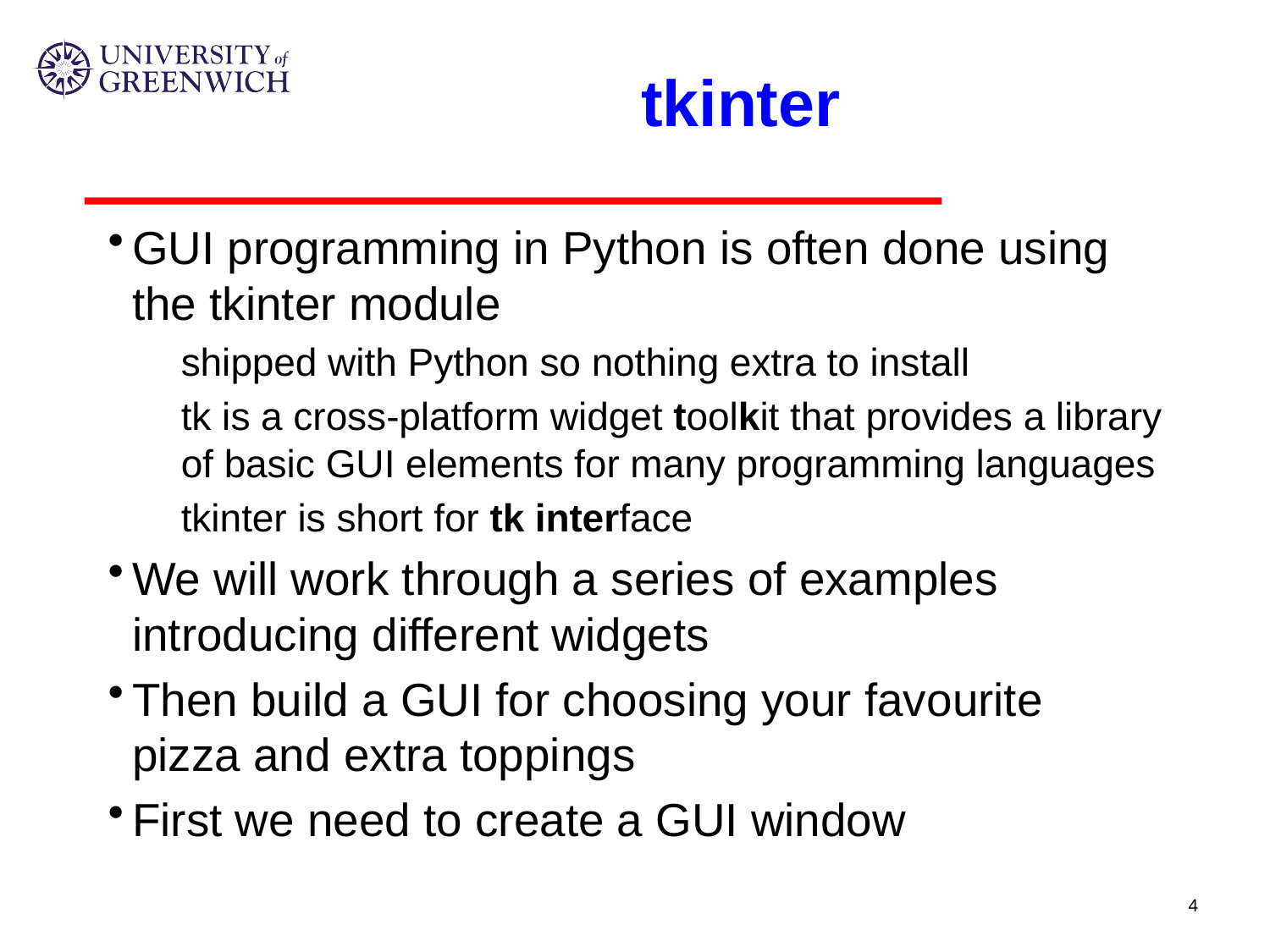

# tkinter
GUI programming in Python is often done using the tkinter module
shipped with Python so nothing extra to install
tk is a cross-platform widget toolkit that provides a library of basic GUI elements for many programming languages
tkinter is short for tk interface
We will work through a series of examples introducing different widgets
Then build a GUI for choosing your favourite pizza and extra toppings
First we need to create a GUI window

4